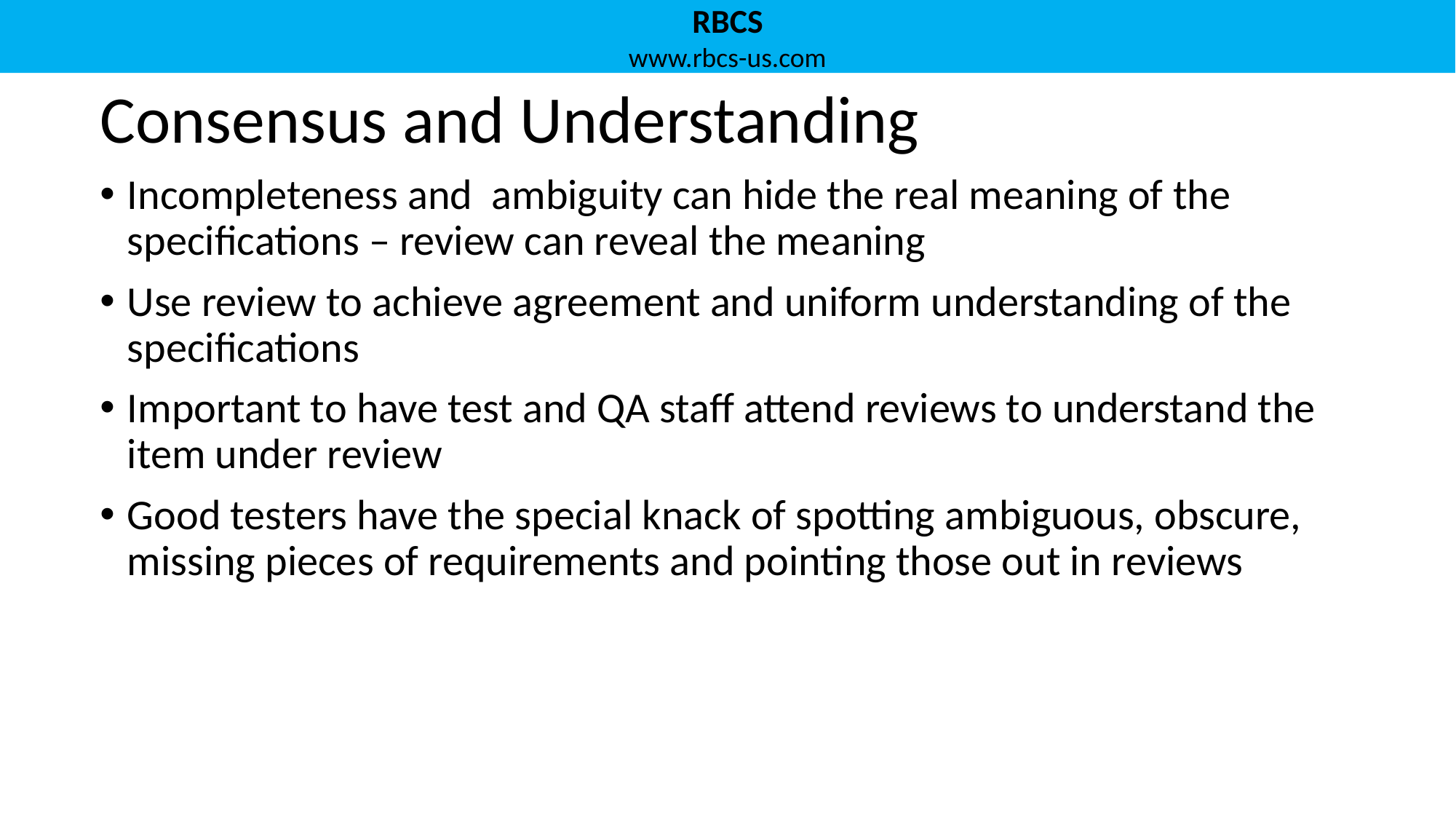

# Consensus and Understanding
Incompleteness and  ambiguity can hide the real meaning of the specifications – review can reveal the meaning
Use review to achieve agreement and uniform understanding of the specifications
Important to have test and QA staff attend reviews to understand the item under review
Good testers have the special knack of spotting ambiguous, obscure, missing pieces of requirements and pointing those out in reviews